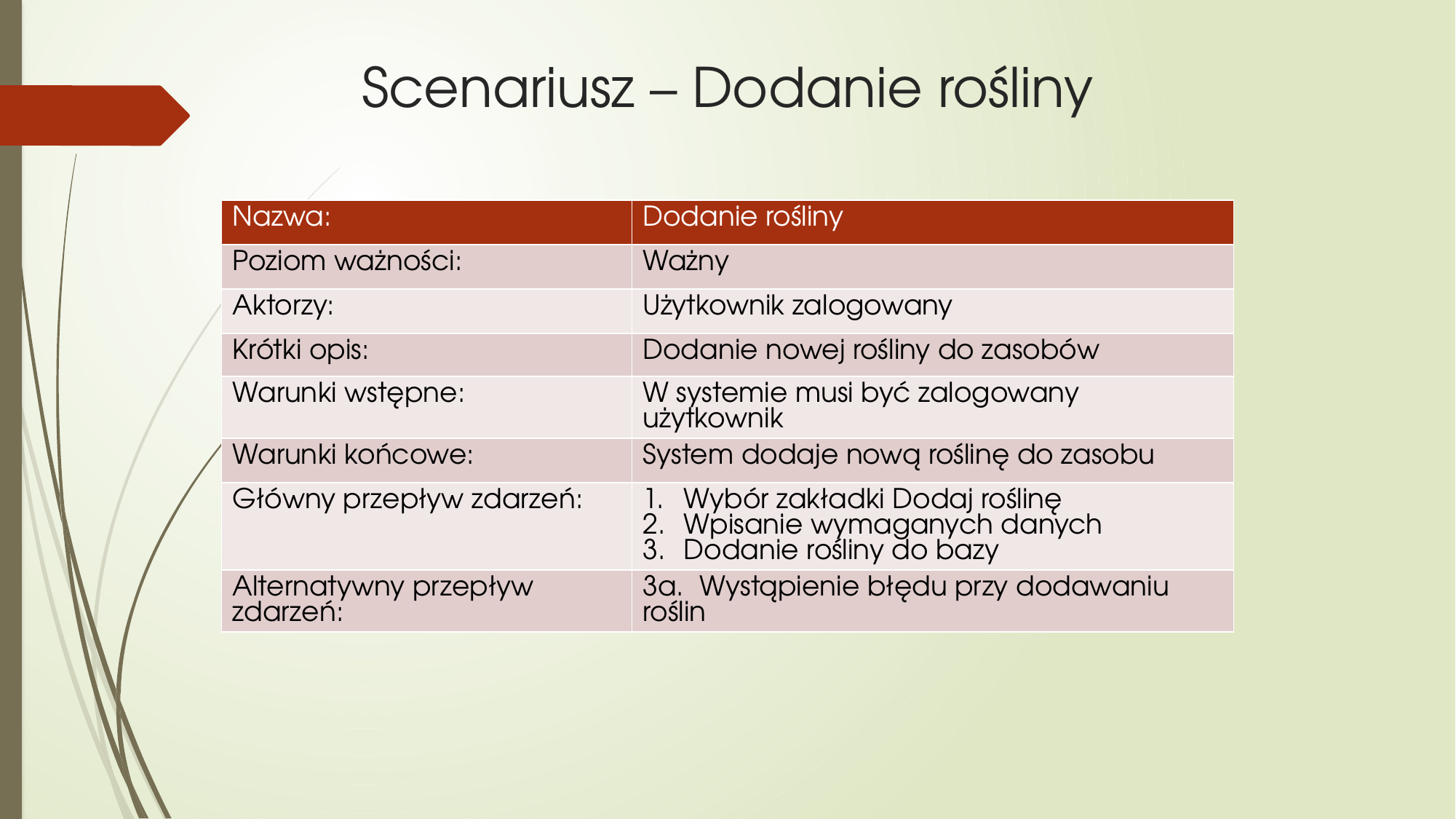

# Scenariusz – Dodanie rośliny
| Nazwa: | Dodanie rośliny |
| --- | --- |
| Poziom ważności: | Ważny |
| Aktorzy: | Użytkownik zalogowany |
| Krótki opis: | Dodanie nowej rośliny do zasobów |
| Warunki wstępne: | W systemie musi być zalogowany użytkownik |
| Warunki końcowe: | System dodaje nową roślinę do zasobu |
| Główny przepływ zdarzeń: | Wybór zakładki Dodaj roślinę Wpisanie wymaganych danych Dodanie rośliny do bazy |
| Alternatywny przepływ zdarzeń: | 3a. Wystąpienie błędu przy dodawaniu roślin |